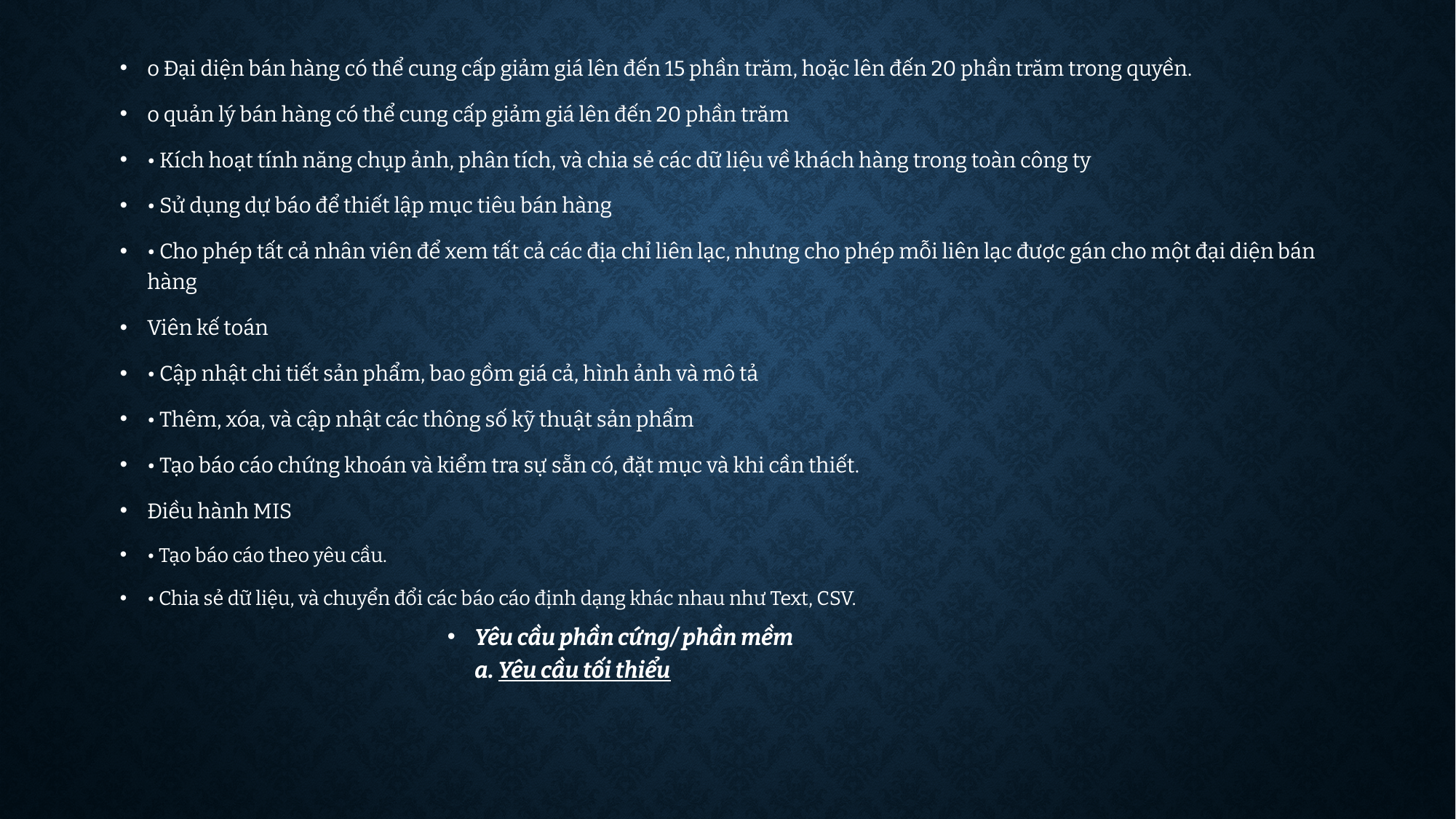

#
o Đại diện bán hàng có thể cung cấp giảm giá lên đến 15 phần trăm, hoặc lên đến 20 phần trăm trong quyền.
o quản lý bán hàng có thể cung cấp giảm giá lên đến 20 phần trăm
• Kích hoạt tính năng chụp ảnh, phân tích, và chia sẻ các dữ liệu về khách hàng trong toàn công ty
• Sử dụng dự báo để thiết lập mục tiêu bán hàng
• Cho phép tất cả nhân viên để xem tất cả các địa chỉ liên lạc, nhưng cho phép mỗi liên lạc được gán cho một đại diện bán hàng
Viên kế toán
• Cập nhật chi tiết sản phẩm, bao gồm giá cả, hình ảnh và mô tả
• Thêm, xóa, và cập nhật các thông số kỹ thuật sản phẩm
• Tạo báo cáo chứng khoán và kiểm tra sự sẵn có, đặt mục và khi cần thiết.
Điều hành MIS
• Tạo báo cáo theo yêu cầu.
• Chia sẻ dữ liệu, và chuyển đổi các báo cáo định dạng khác nhau như Text, CSV.
Yêu cầu phần cứng/ phần mềm
a. Yêu cầu tối thiểu